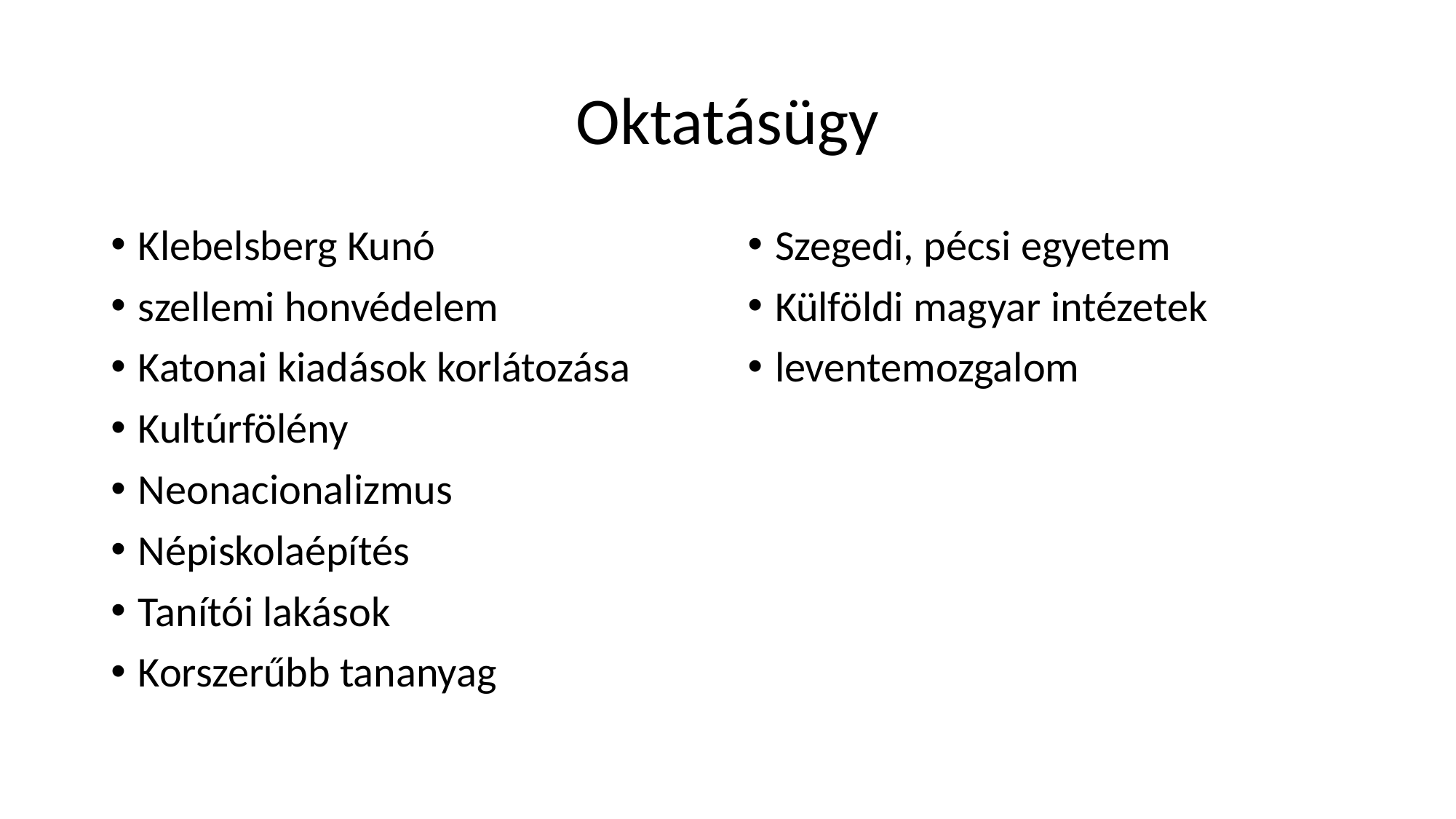

# Oktatásügy
Klebelsberg Kunó
szellemi honvédelem
Katonai kiadások korlátozása
Kultúrfölény
Neonacionalizmus
Népiskolaépítés
Tanítói lakások
Korszerűbb tananyag

Szegedi, pécsi egyetem
Külföldi magyar intézetek
leventemozgalom